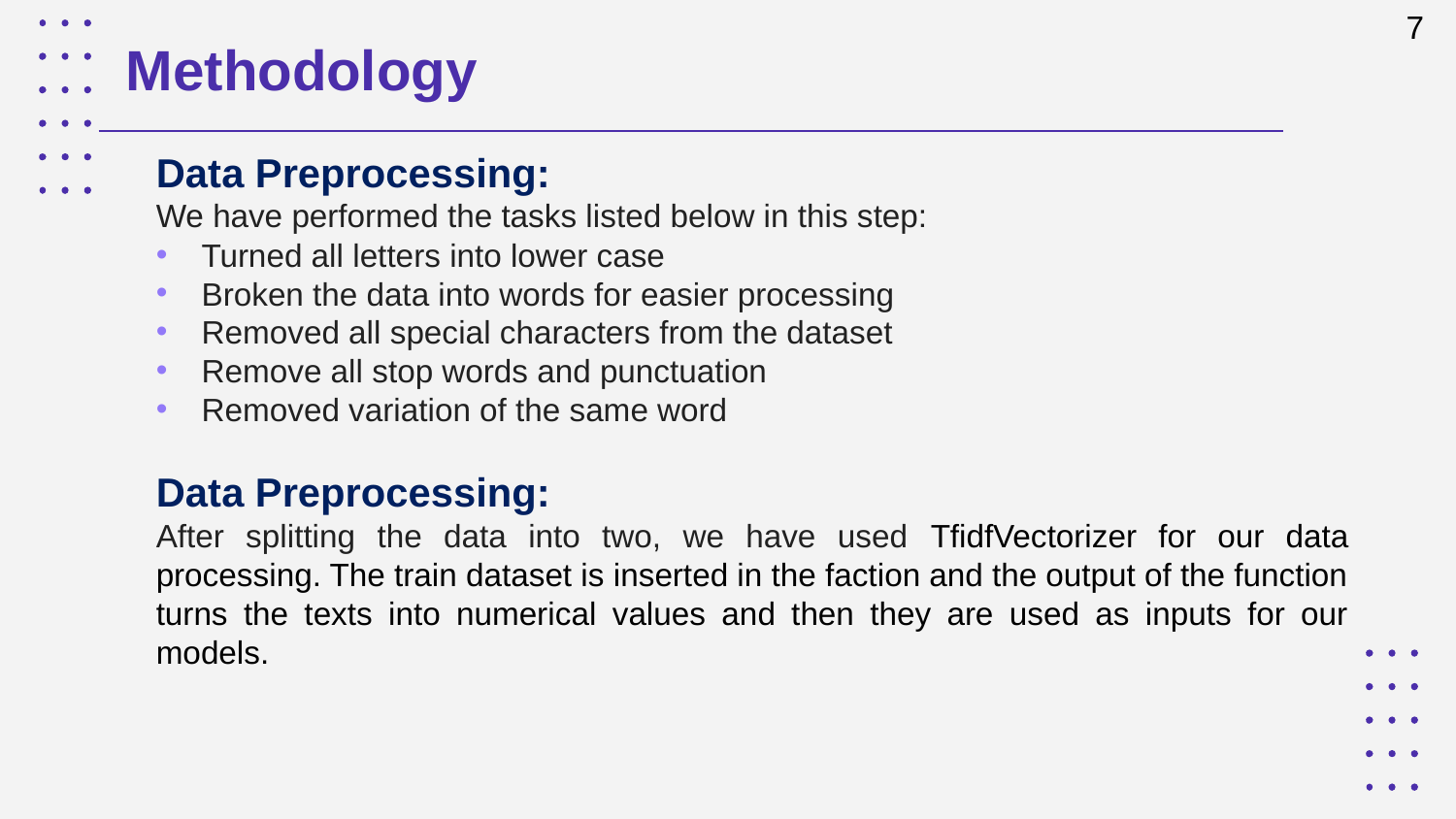

7
 	Methodology
Data Preprocessing:
We have performed the tasks listed below in this step:
Turned all letters into lower case
Broken the data into words for easier processing
Removed all special characters from the dataset
Remove all stop words and punctuation
Removed variation of the same word

Data Preprocessing:
After splitting the data into two, we have used TfidfVectorizer for our data processing. The train dataset is inserted in the faction and the output of the function turns the texts into numerical values and then they are used as inputs for our models.